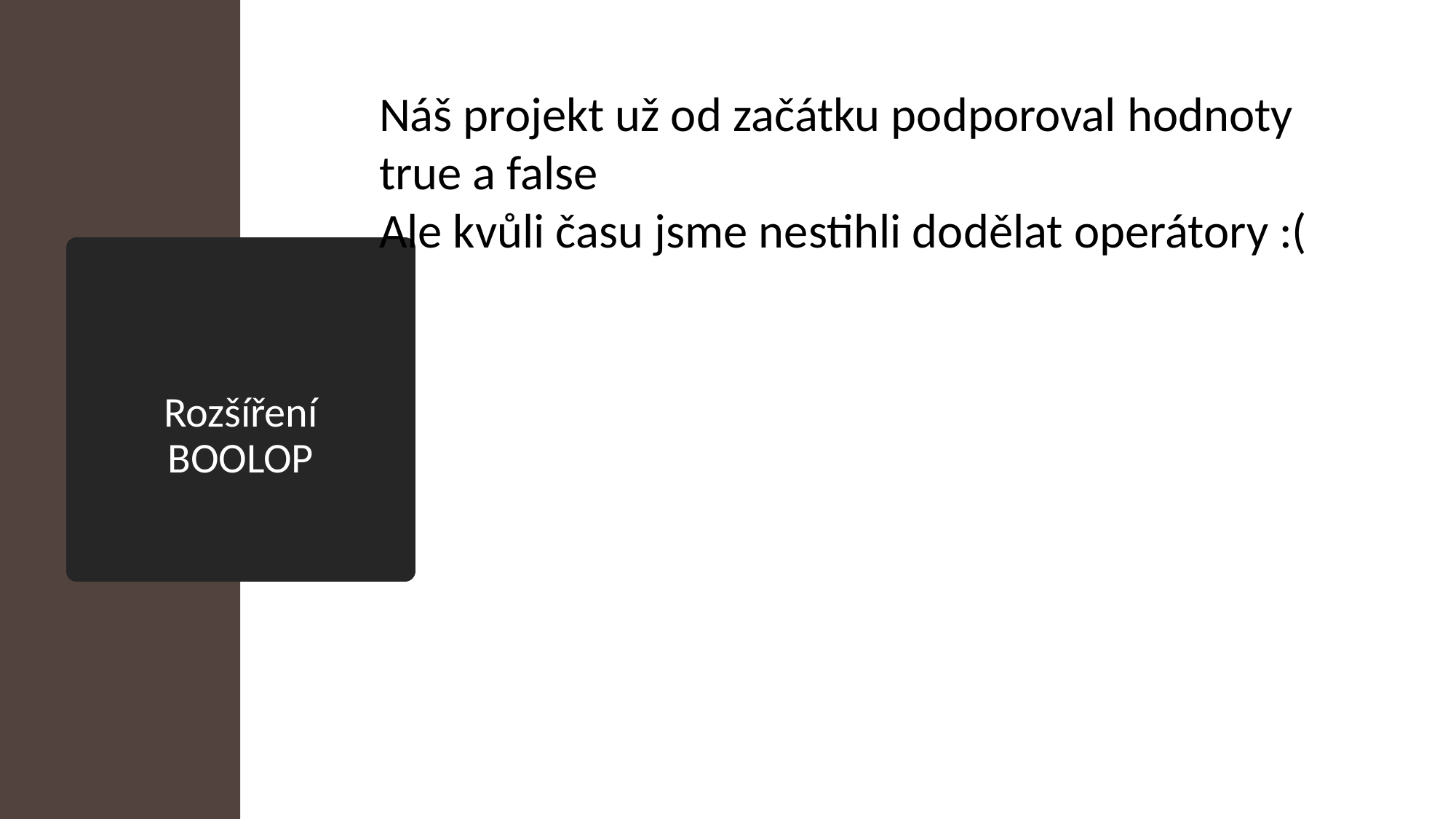

Náš projekt už od začátku podporoval hodnoty true a false
Ale kvůli času jsme nestihli dodělat operátory :(
# Rozšíření BOOLOP